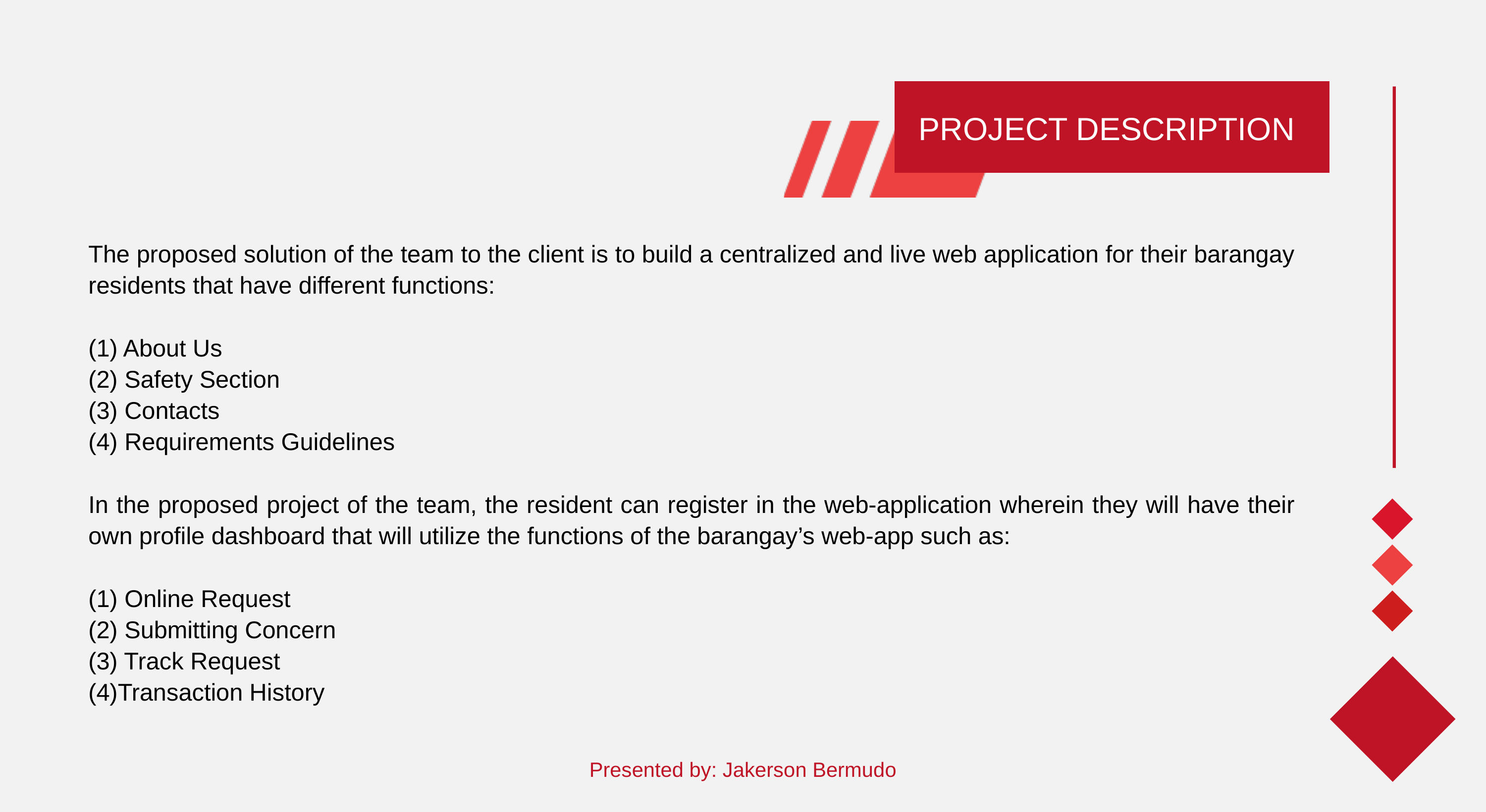

PROJECT DESCRIPTION

The proposed solution of the team to the client is to build a centralized and live web application for their barangay residents that have different functions:

(1) About Us
(2) Safety Section
(3) Contacts
(4) Requirements Guidelines

In the proposed project of the team, the resident can register in the web-application wherein they will have their own profile dashboard that will utilize the functions of the barangay’s web-app such as:

(1) Online Request
(2) Submitting Concern
(3) Track Request
(4)Transaction History

Presented by: Jakerson Bermudo